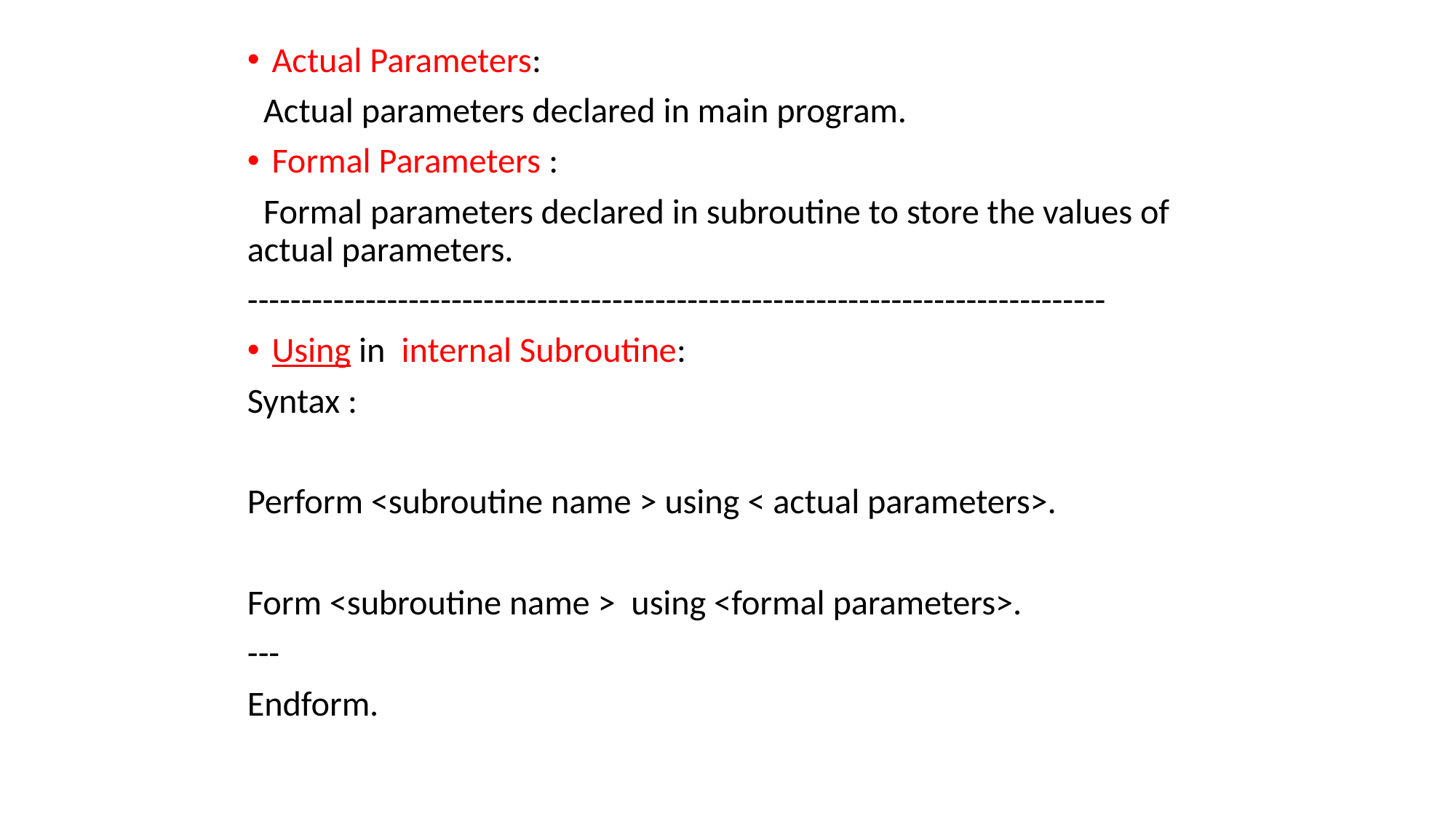

Actual Parameters:
  Actual parameters declared in main program.
Formal Parameters :
  Formal parameters declared in subroutine to store the values of actual parameters.
--------------------------------------------------------------------------------
Using in  internal Subroutine:
Syntax :

Perform <subroutine name > using < actual parameters>.

Form <subroutine name >  using <formal parameters>.
---
Endform.